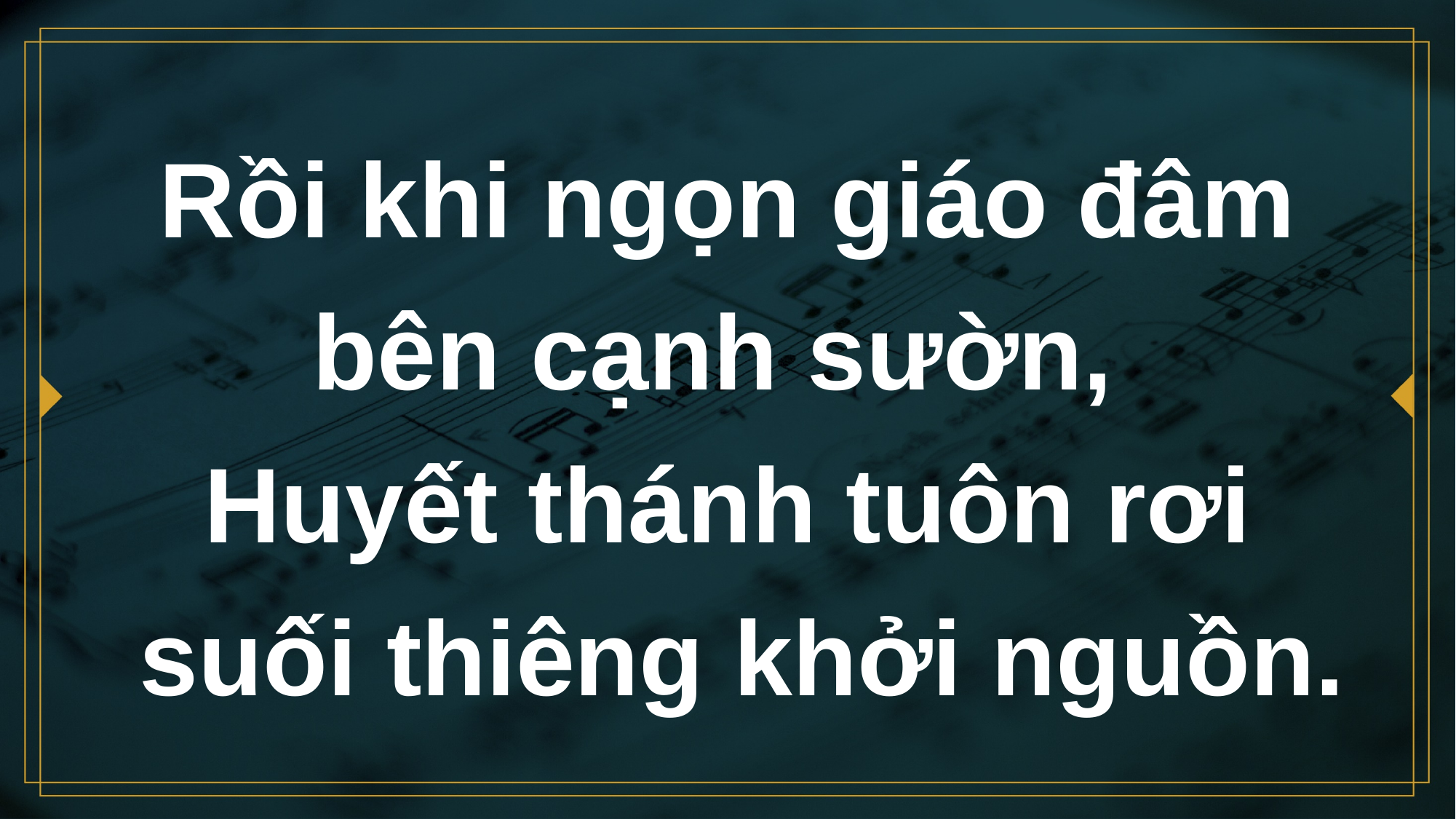

# Rồi khi ngọn giáo đâm bên cạnh sườn, Huyết thánh tuôn rơi suối thiêng khởi nguồn.